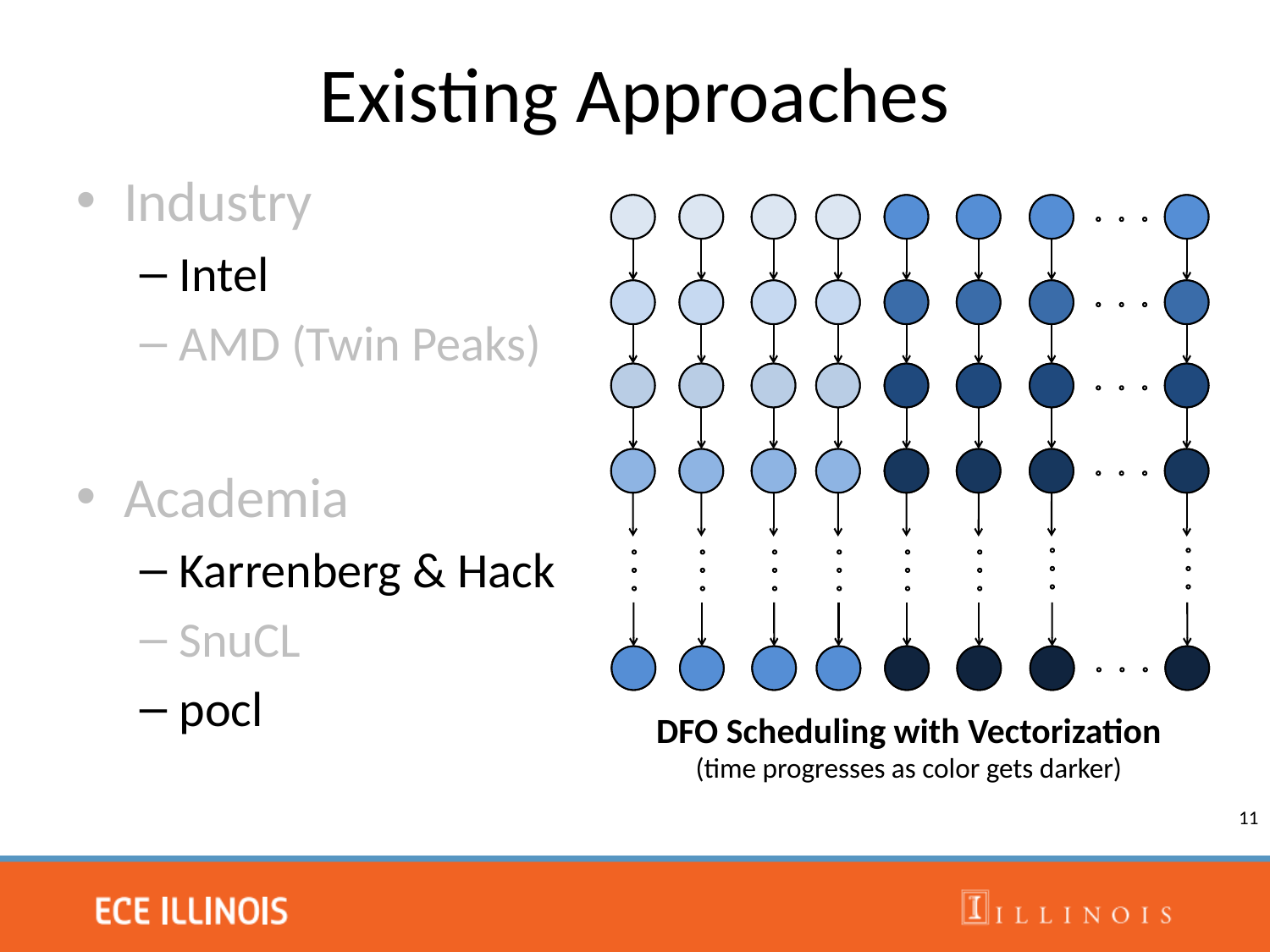

# Existing Approaches
Industry
Intel
AMD (Twin Peaks)

Academia
Karrenberg & Hack
SnuCL
pocl

DFO Scheduling with Vectorization
(time progresses as color gets darker)
11